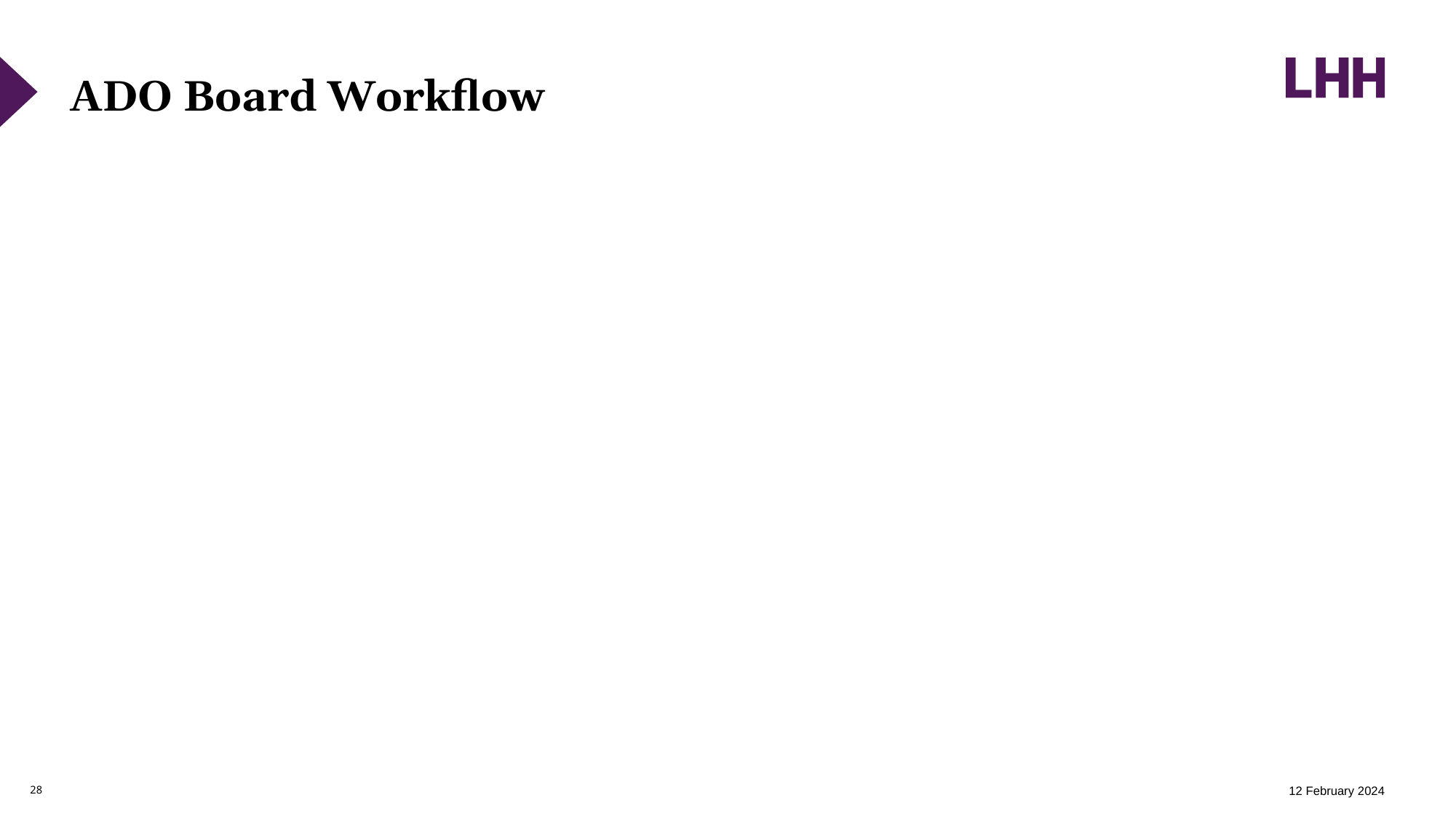

# ADO Board Workflow

12 February 2024